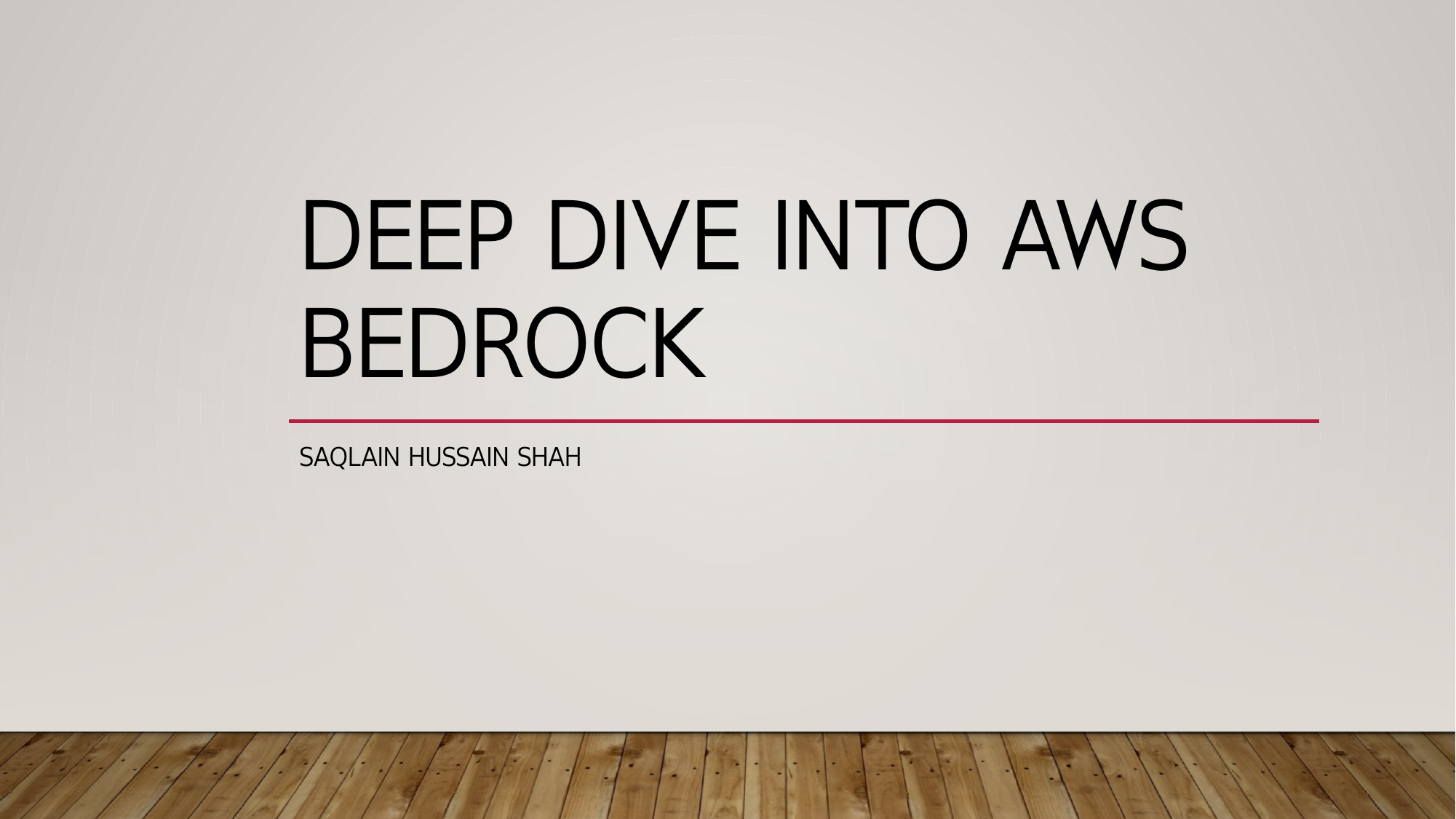

# Deep Dive into AWS Bedrock
Saqlain Hussain Shah